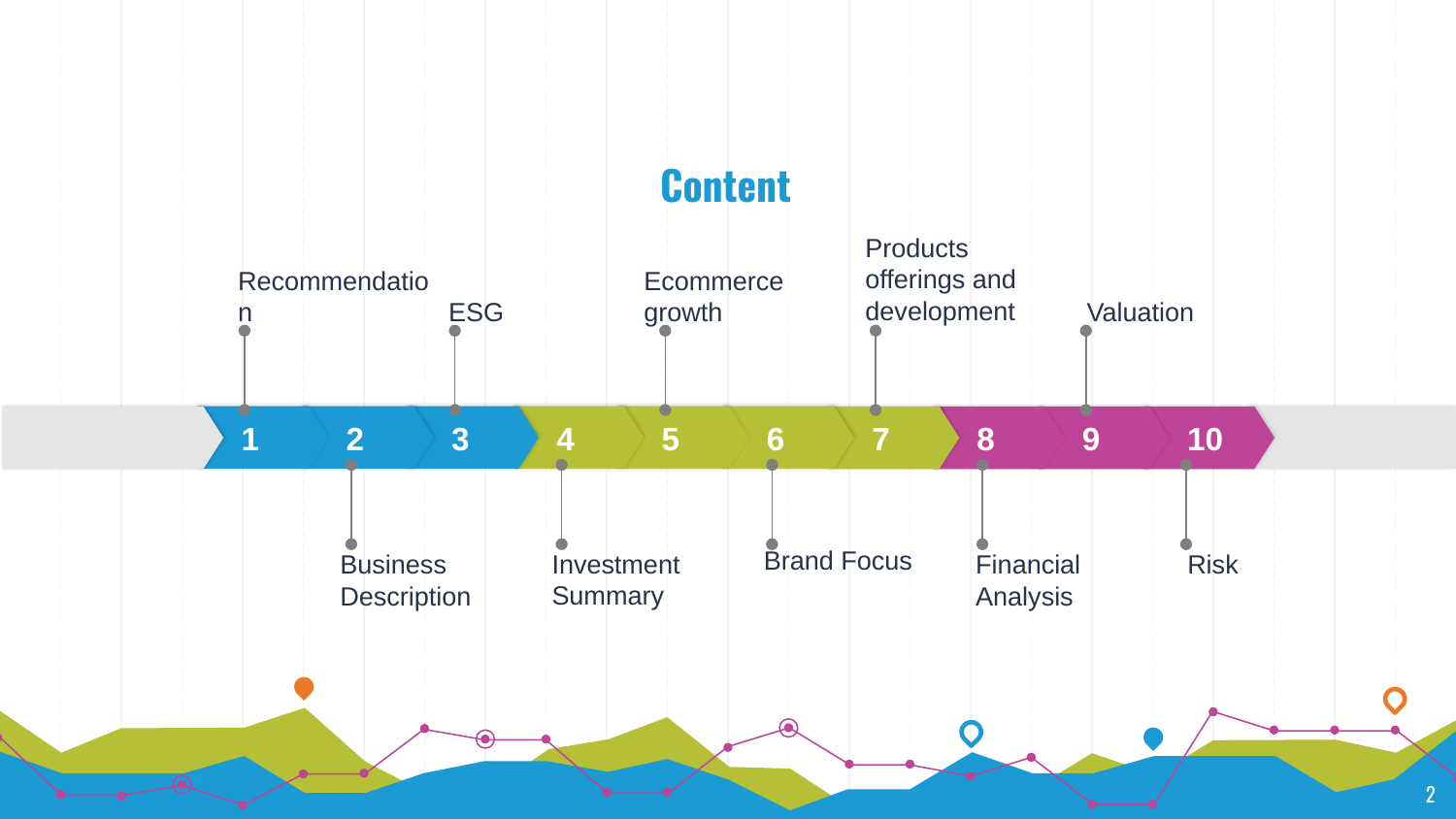

# Content
Products offerings and development
Recommendation
ESG
Ecommerce growth
Valuation
1
2
3
4
5
6

7
8
9
10

Brand Focus
Investment Summary
Business Description
Financial
Analysis
Risk
2